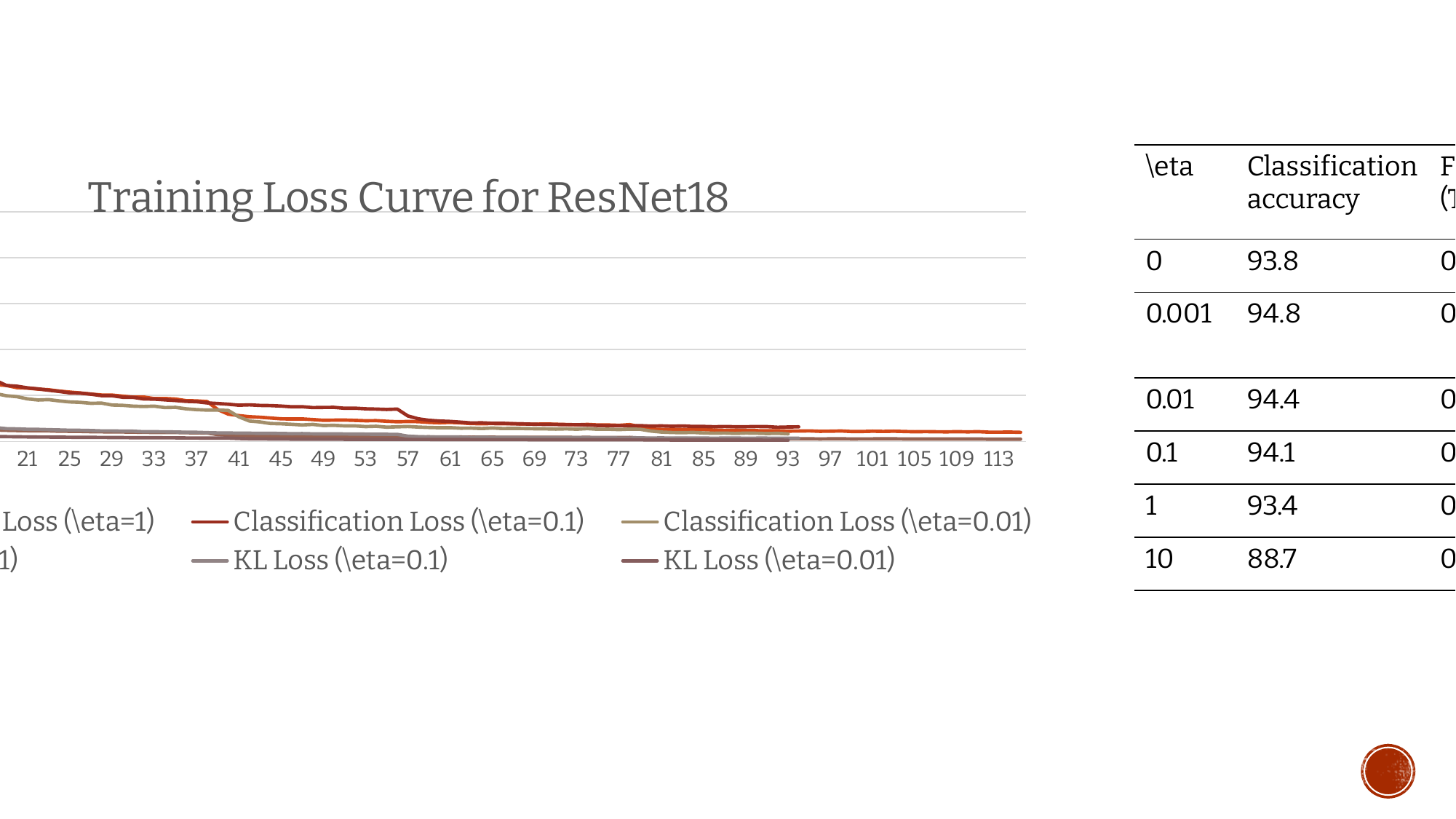

| \eta | Classification accuracy | FPR at (TPR=0.95) |
| --- | --- | --- |
| 0 | 93.8 | 0.45 |
| 0.001 | 94.8 | 0.26 |
| 0.01 | 94.4 | 0.13 |
| 0.1 | 94.1 | 0.28 |
| 1 | 93.4 | 0.29 |
| 10 | 88.7 | 0.42 |

### Chart: Training Loss Curve for ResNet18

| Category | Classification Loss (\eta=1) | Classification Loss (\eta=0.1) | Classification Loss (\eta=0.01) | KL Loss (\eta=1) | KL Loss (\eta=0.1) | KL Loss (\eta=0.01) |
|---|---|---|---|---|---|---|